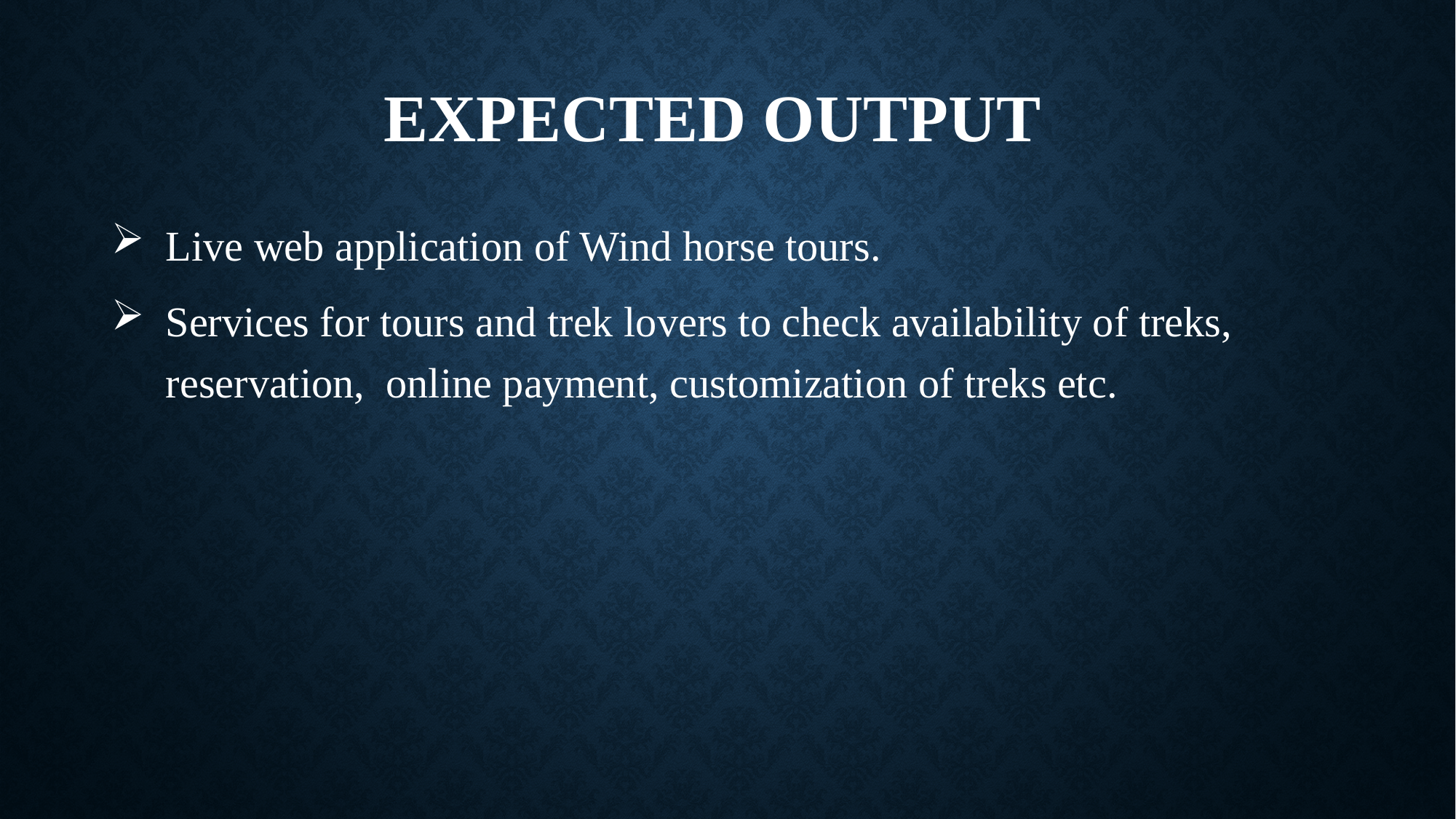

# Expected output
Live web application of Wind horse tours.
Services for tours and trek lovers to check availability of treks, reservation,  online payment, customization of treks etc.